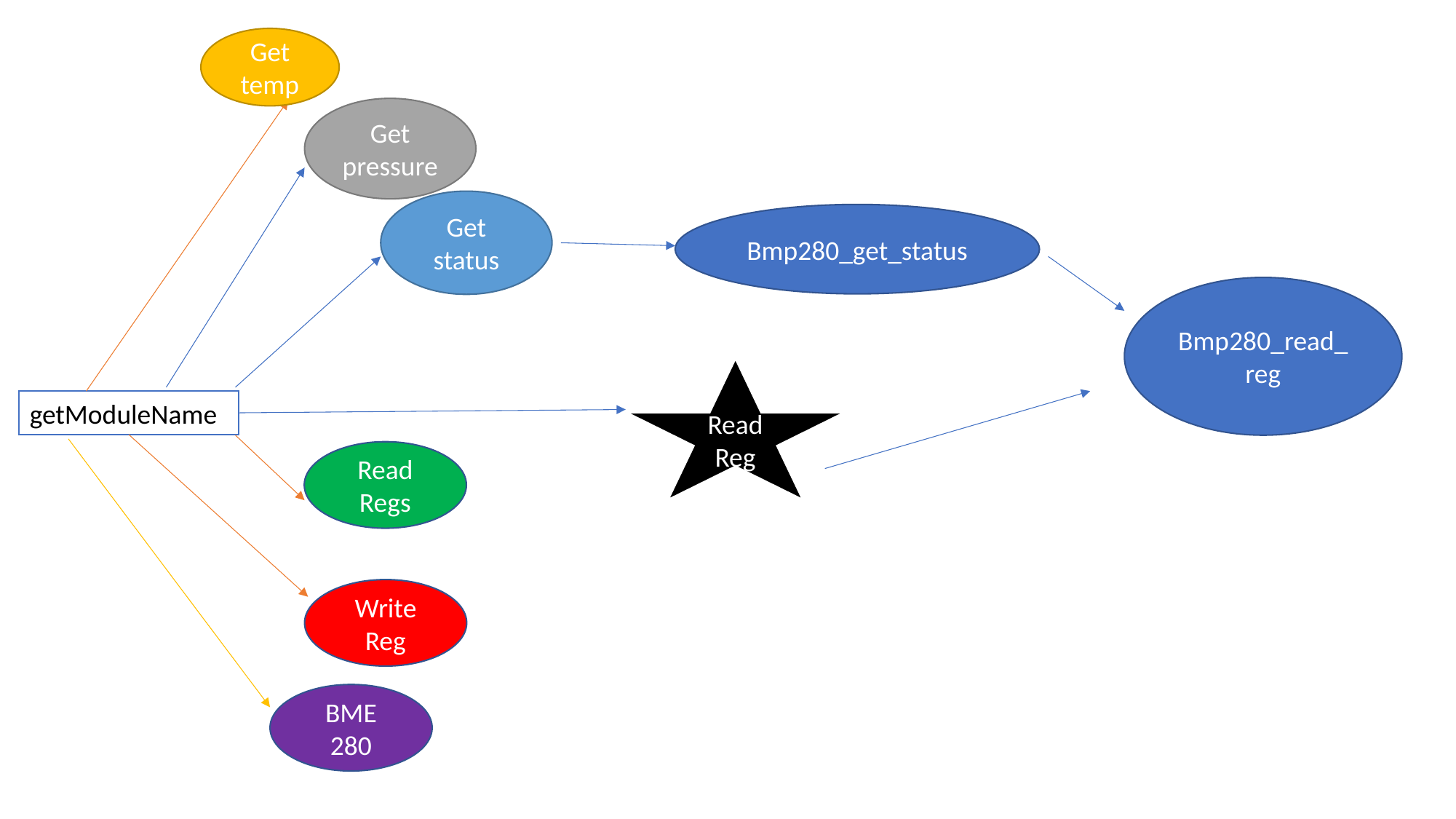

Get temp
Get pressure
Get status
Bmp280_get_status
Bmp280_read_reg
ReadReg
getModuleName
Read Regs
Write Reg
BME 280